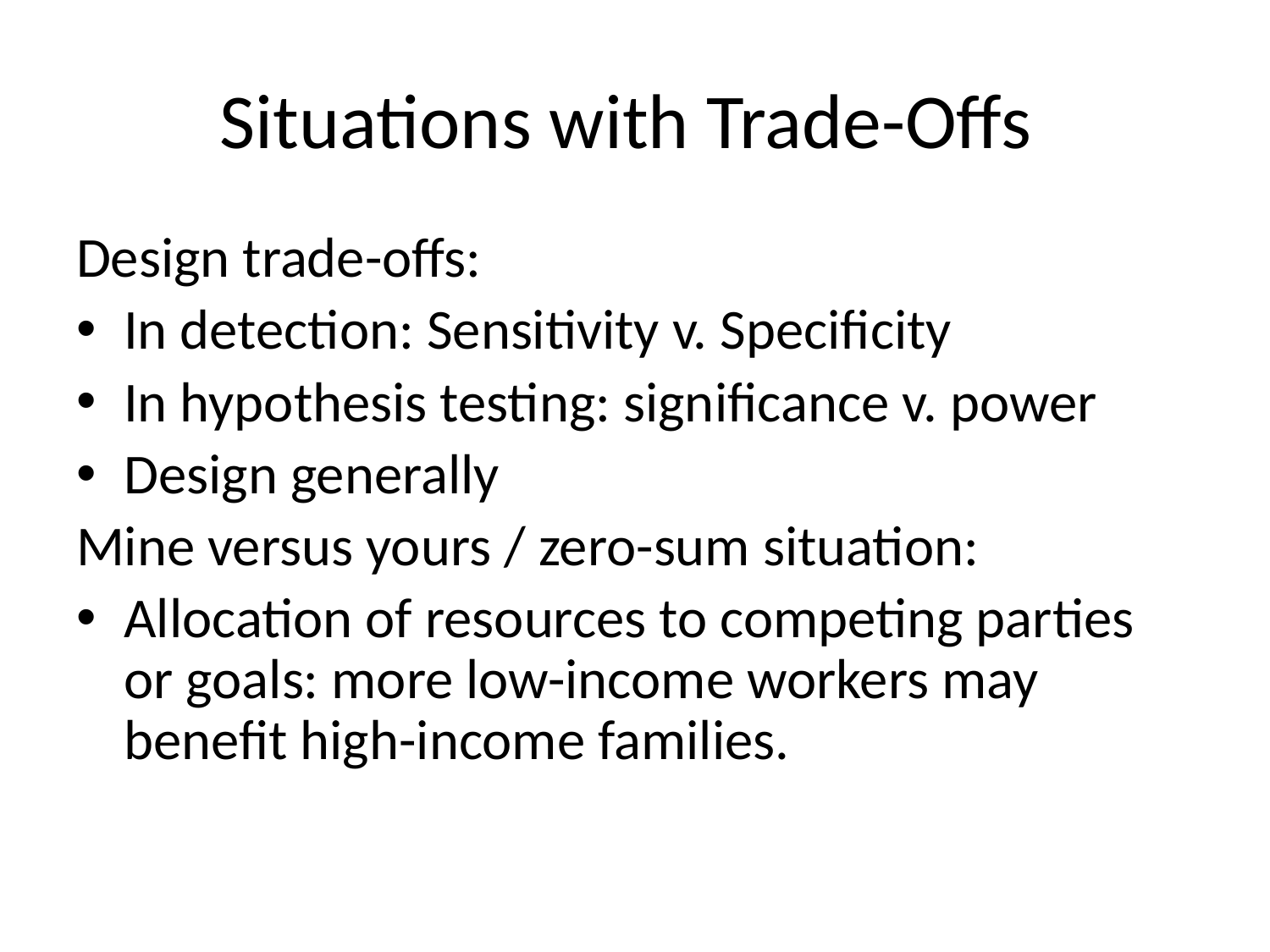

# Situations with Trade-Offs
Design trade-offs:
In detection: Sensitivity v. Specificity
In hypothesis testing: significance v. power
Design generally
Mine versus yours / zero-sum situation:
Allocation of resources to competing parties or goals: more low-income workers may benefit high-income families.